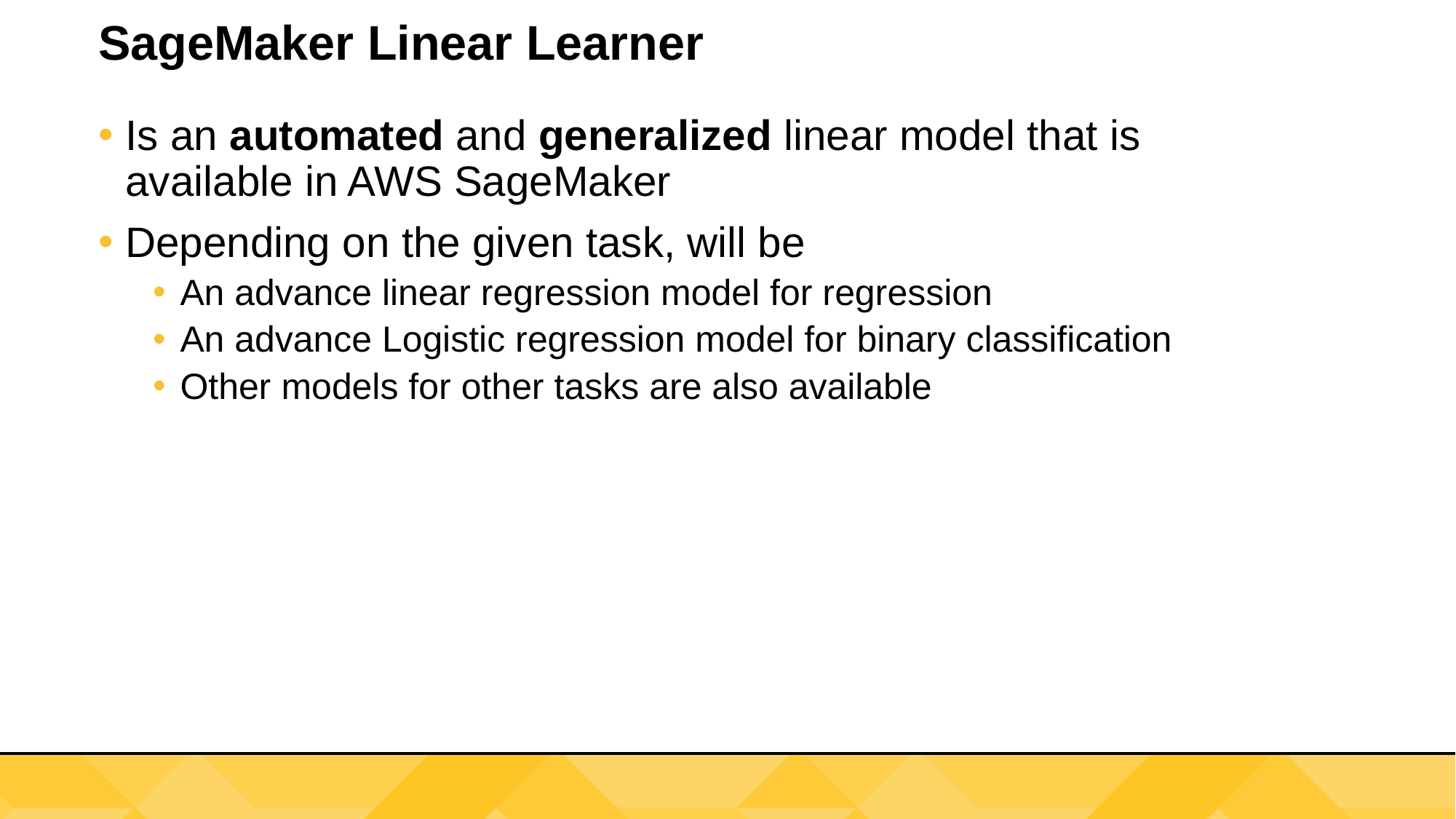

# SageMaker Linear Learner
Is an automated and generalized linear model that is available in AWS SageMaker
Depending on the given task, will be
An advance linear regression model for regression
An advance Logistic regression model for binary classification
Other models for other tasks are also available